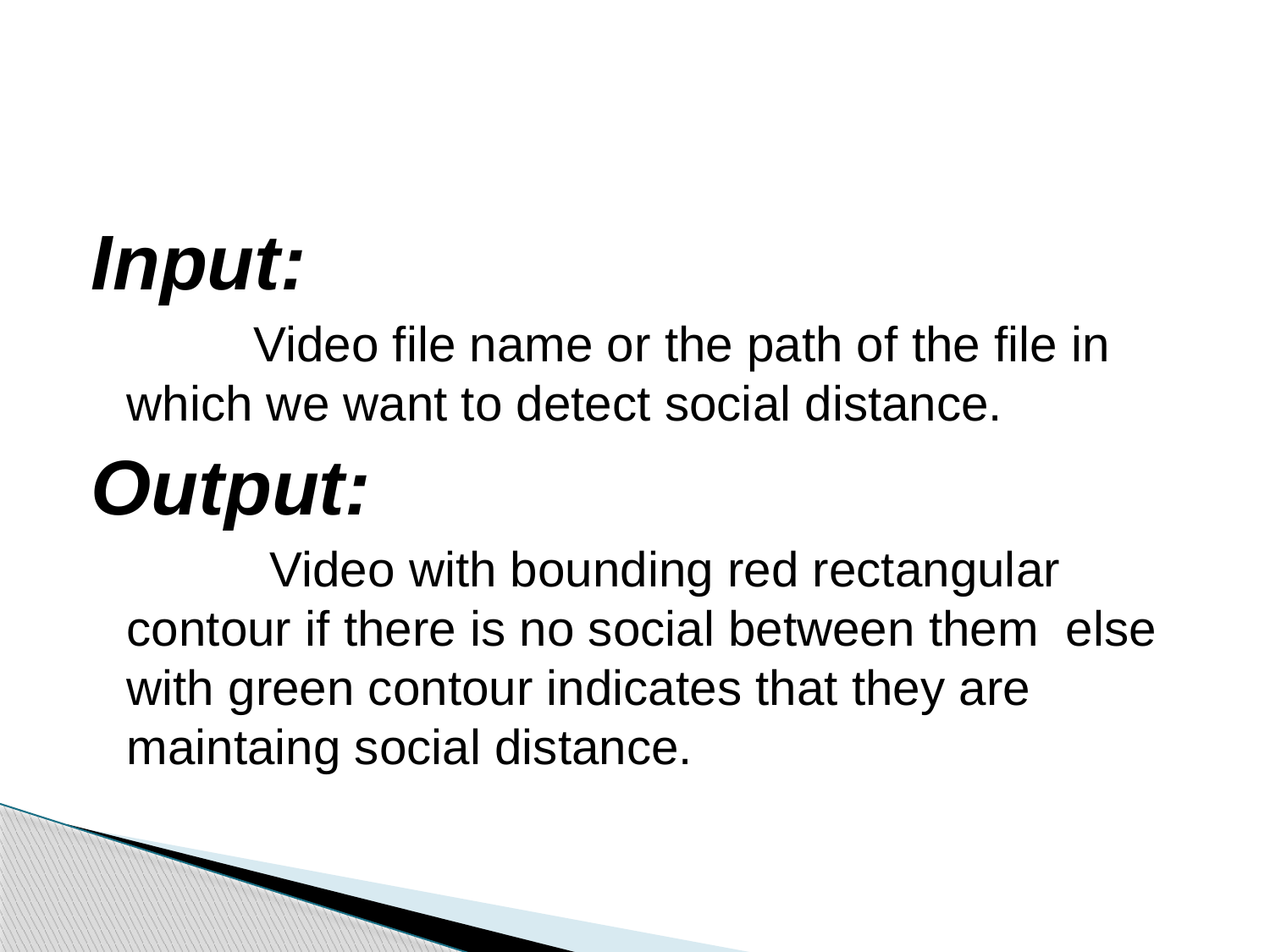

#
Input:
		Video file name or the path of the file in which we want to detect social distance.
Output:
             Video with bounding red rectangular contour if there is no social between them  else with green contour indicates that they are maintaing social distance.